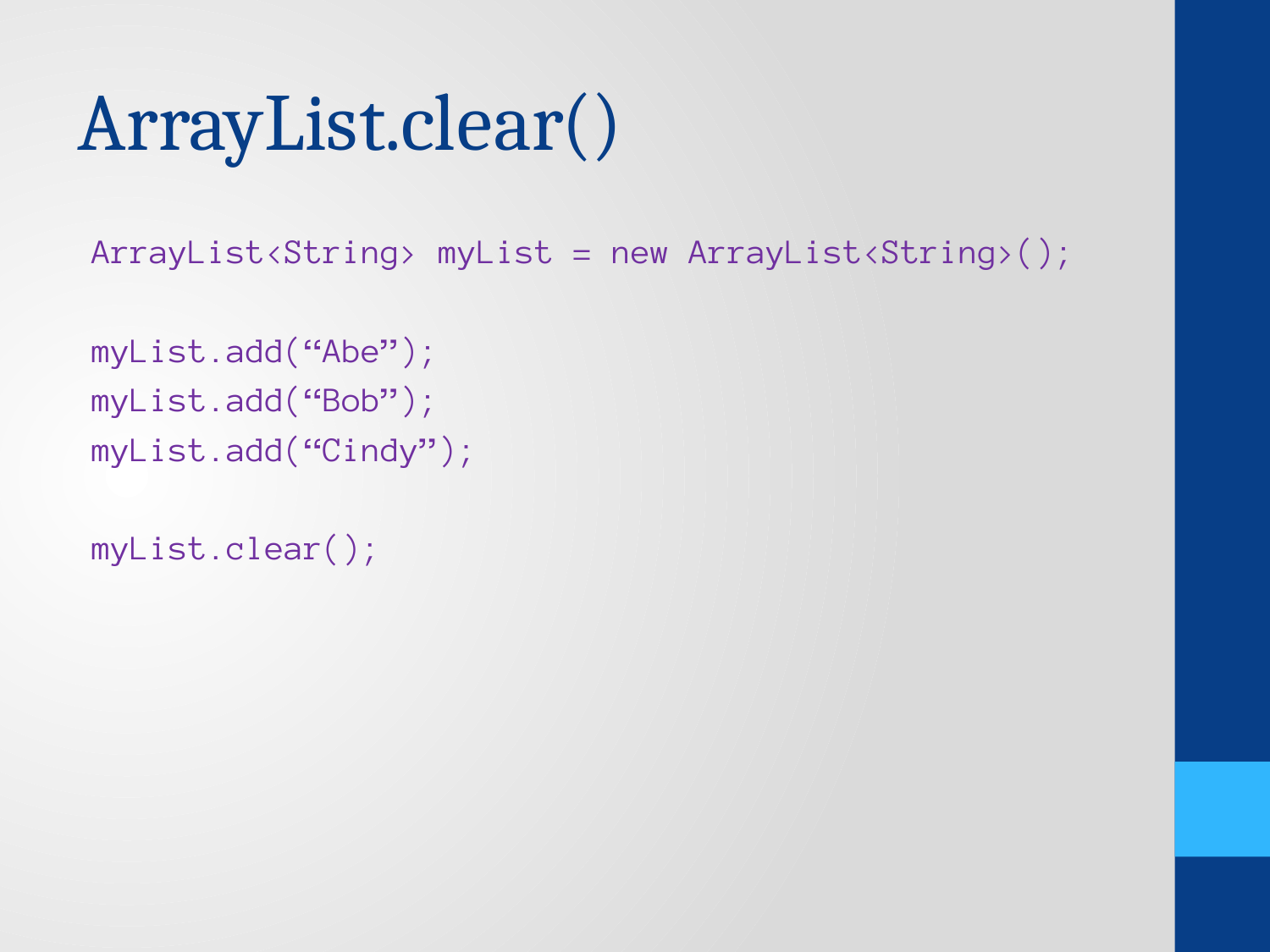

# ArrayList.clear()
ArrayList<String> myList = new ArrayList<String>();

myList.add(“Abe”);
myList.add(“Bob”);
myList.add(“Cindy”);

myList.clear();